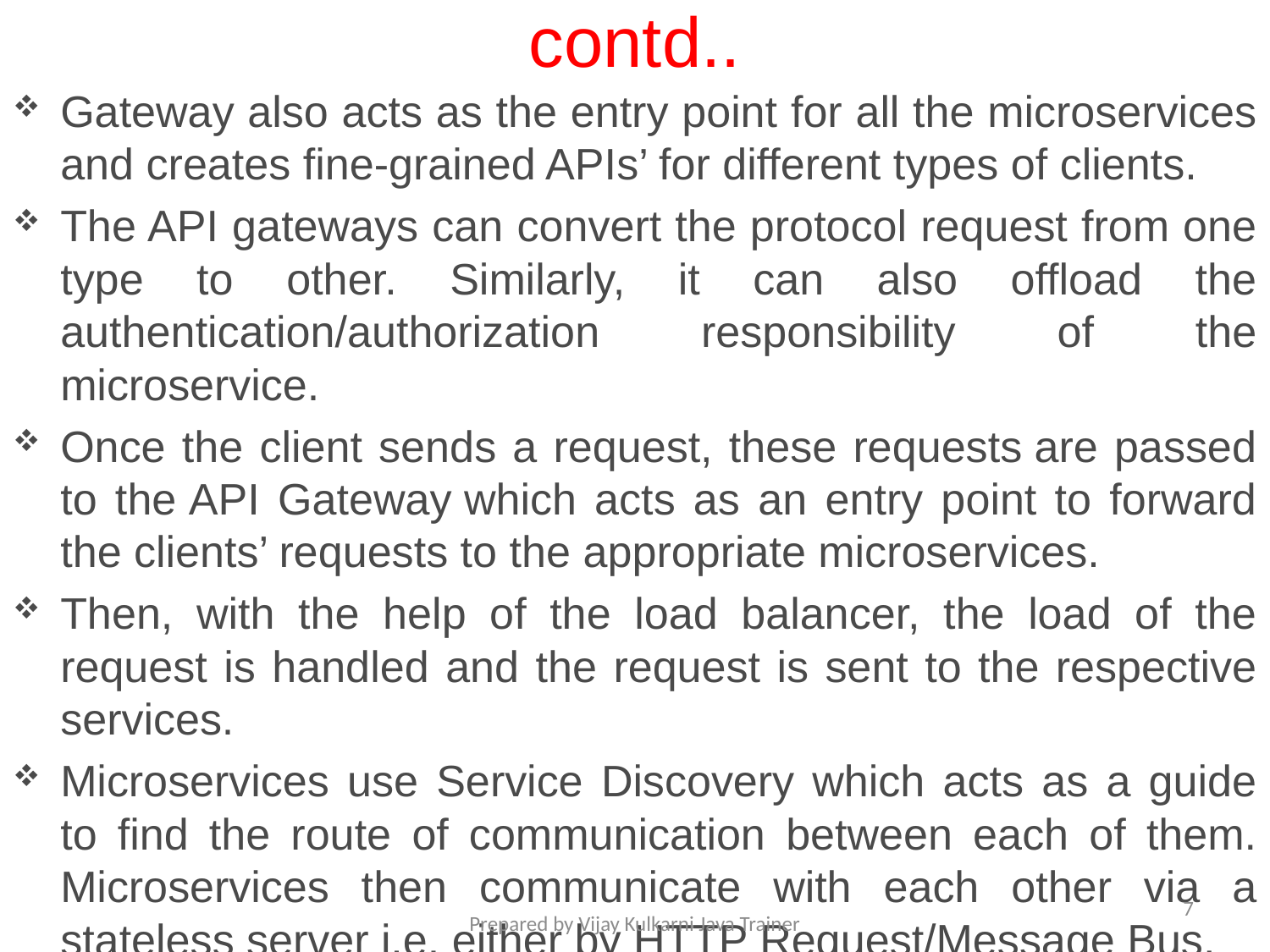

# contd..
Gateway also acts as the entry point for all the microservices and creates fine-grained APIs’ for different types of clients.
The API gateways can convert the protocol request from one type to other. Similarly, it can also offload the authentication/authorization responsibility of the microservice.
Once the client sends a request, these requests are passed to the API Gateway which acts as an entry point to forward the clients’ requests to the appropriate microservices.
Then, with the help of the load balancer, the load of the request is handled and the request is sent to the respective services.
Microservices use Service Discovery which acts as a guide to find the route of communication between each of them. Microservices then communicate with each other via a stateless server i.e. either by HTTP Request/Message Bus.
7
Prepared by Vijay Kulkarni Java Trainer